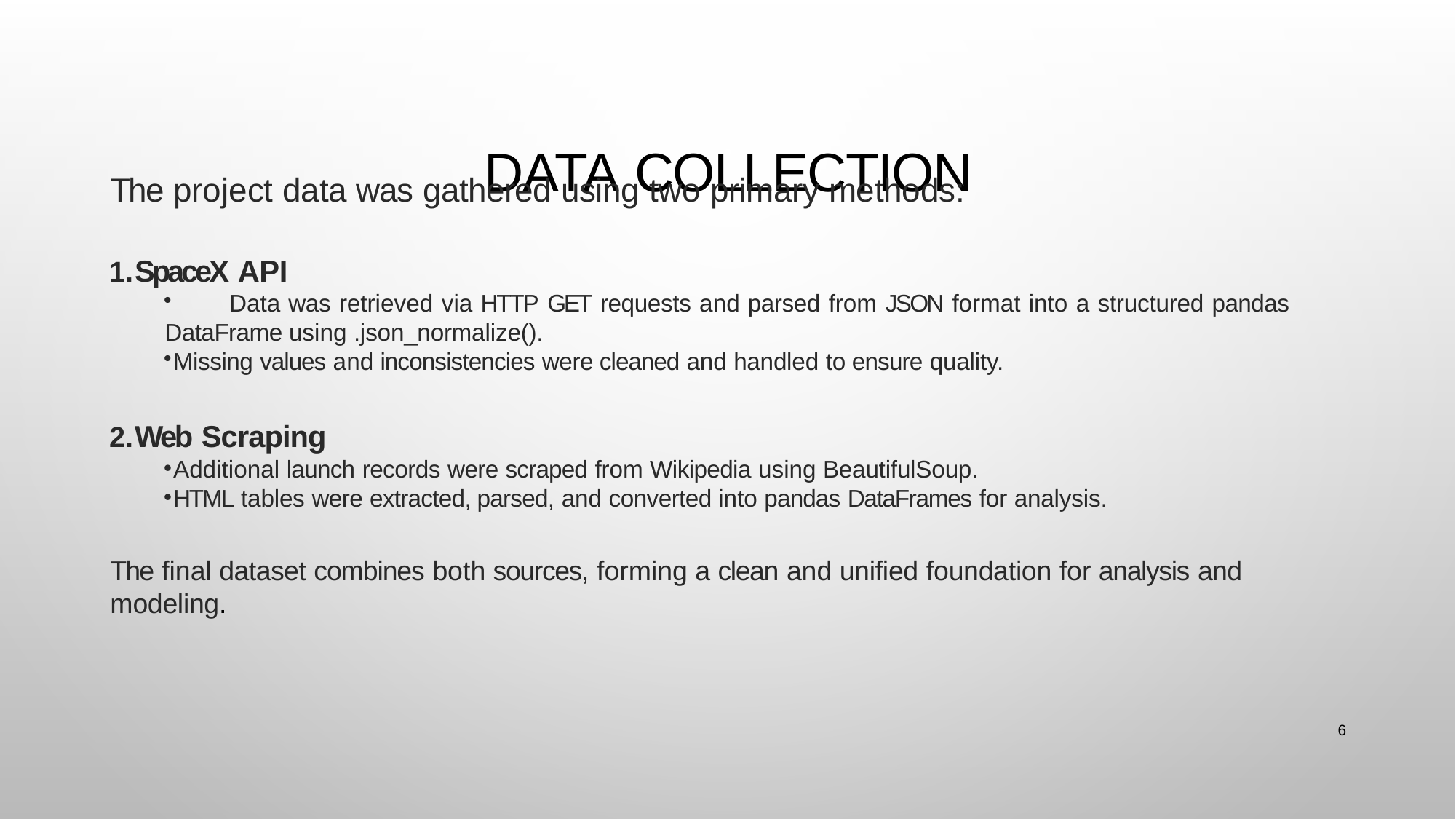

# Data Collection
The project data was gathered using two primary methods:

SpaceX API
	Data was retrieved via HTTP GET requests and parsed from JSON format into a structured pandas DataFrame using .json_normalize().
Missing values and inconsistencies were cleaned and handled to ensure quality.

Web Scraping
Additional launch records were scraped from Wikipedia using BeautifulSoup.
HTML tables were extracted, parsed, and converted into pandas DataFrames for analysis.

The final dataset combines both sources, forming a clean and unified foundation for analysis and
modeling.
6